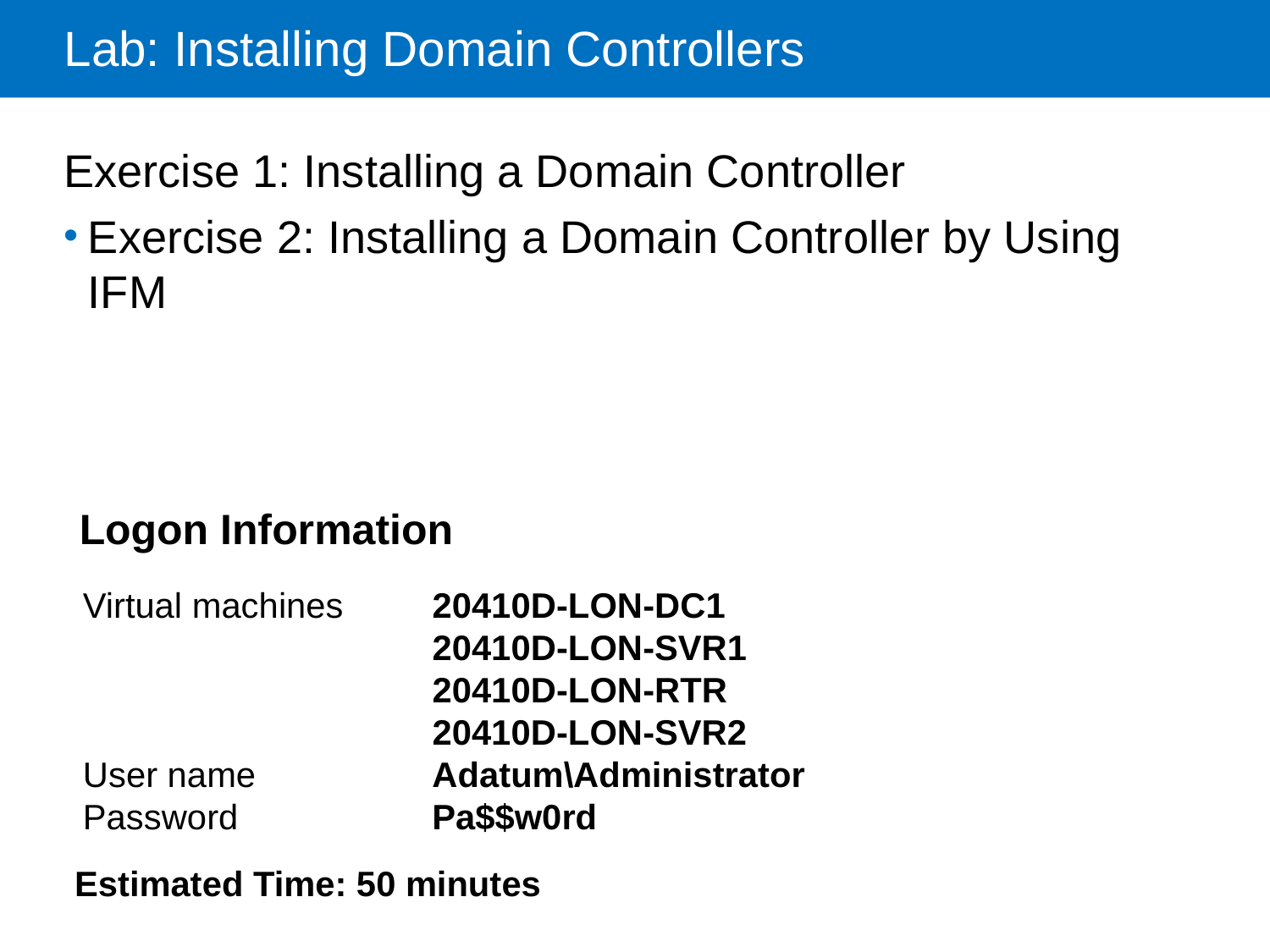

# Lab: Installing Domain Controllers
Exercise 1: Installing a Domain Controller
Exercise 2: Installing a Domain Controller by Using IFM
Logon Information
Virtual machines	20410D‑LON‑DC1
	20410D‑LON‑SVR1
	20410D‑LON‑RTR
	20410D‑LON‑SVR2
User name	Adatum\Administrator
Password	Pa$$w0rd
Estimated Time: 50 minutes